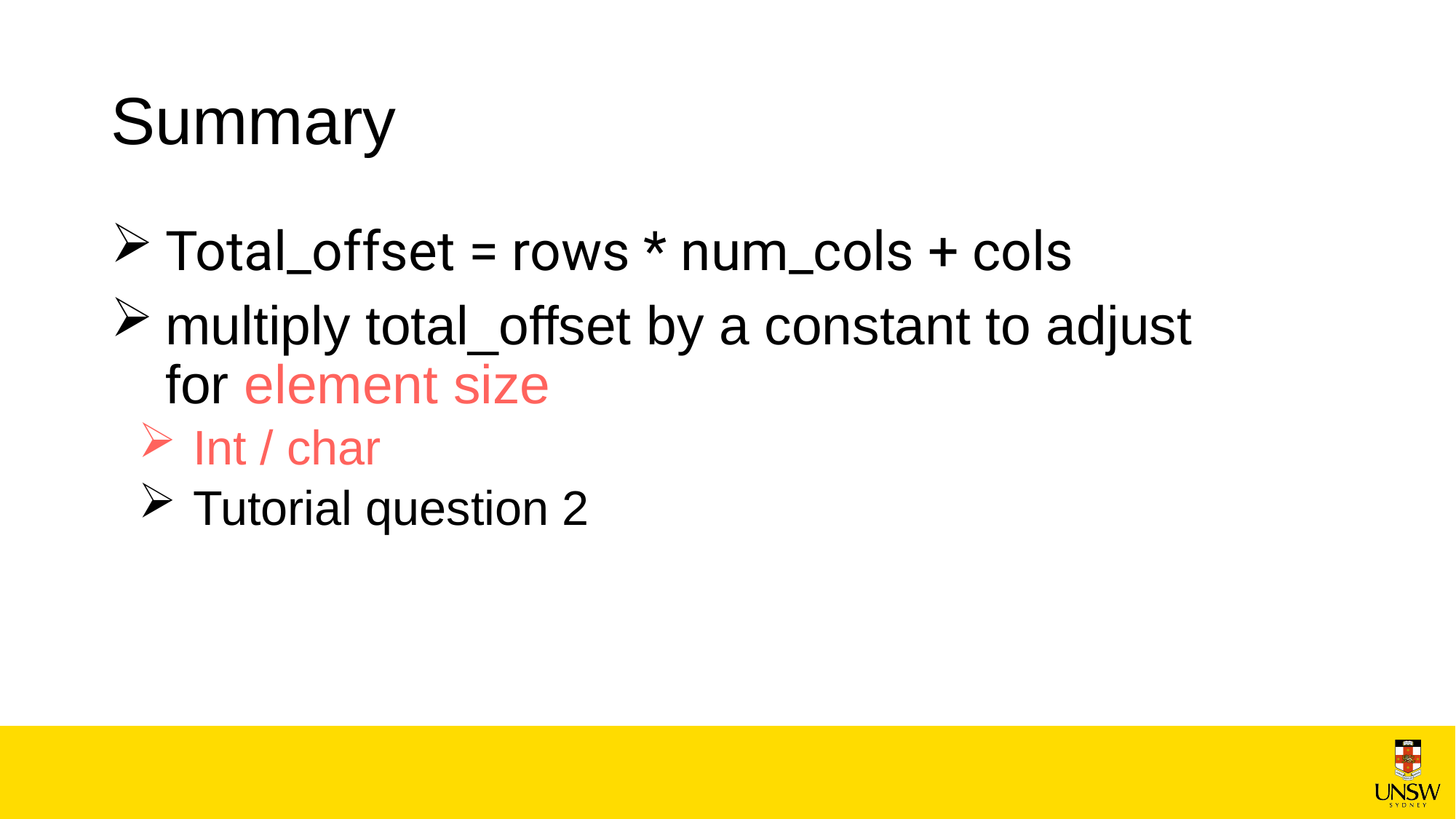

# Summary
Total_offset = rows * num_cols + cols
multiply total_offset by a constant to adjust for element size
Int / char
Tutorial question 2